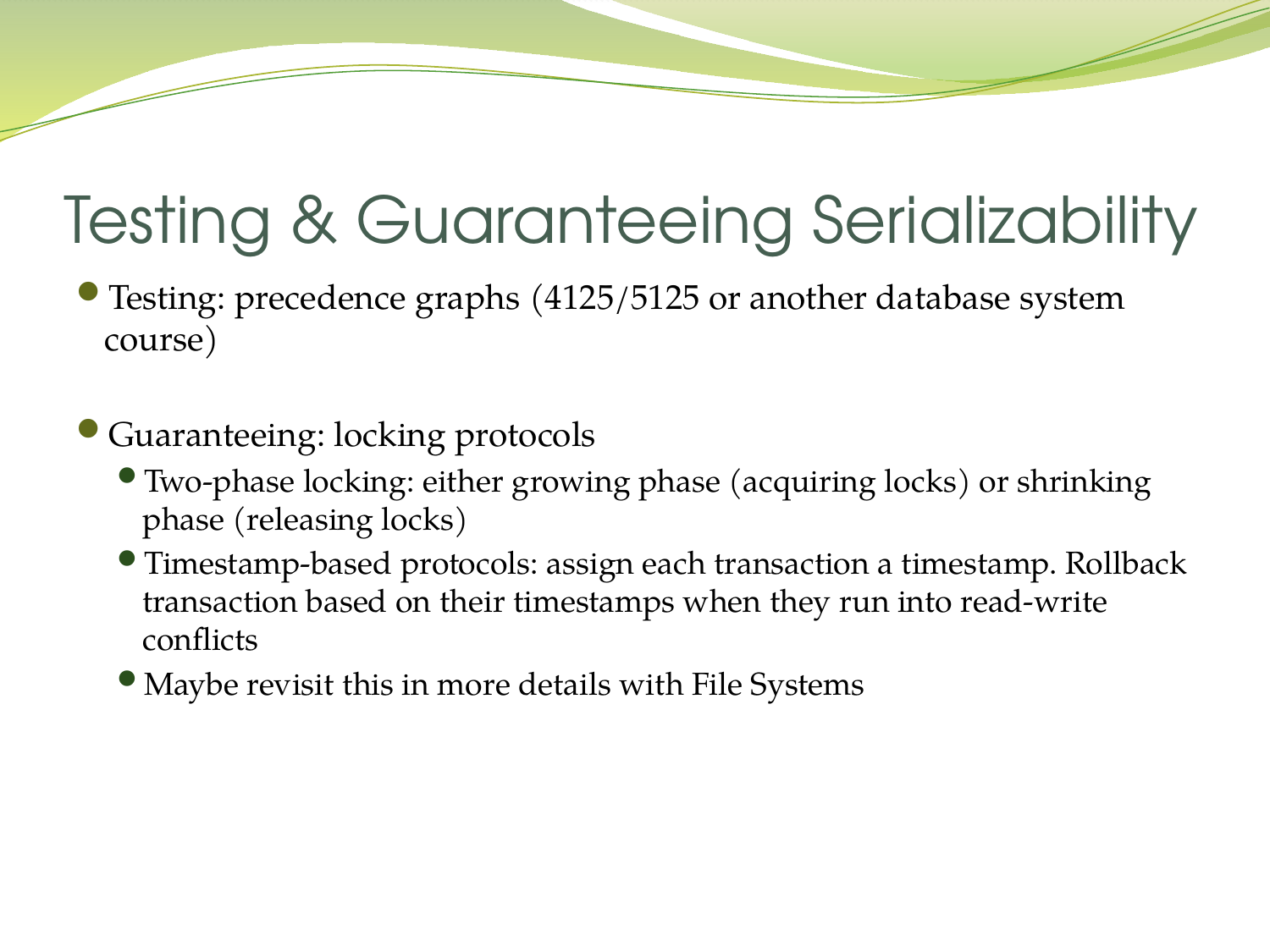

# Testing & Guaranteeing Serializability
Testing: precedence graphs (4125/5125 or another database system course)

Guaranteeing: locking protocols
Two-phase locking: either growing phase (acquiring locks) or shrinking phase (releasing locks)
Timestamp-based protocols: assign each transaction a timestamp. Rollback transaction based on their timestamps when they run into read-write conflicts
Maybe revisit this in more details with File Systems